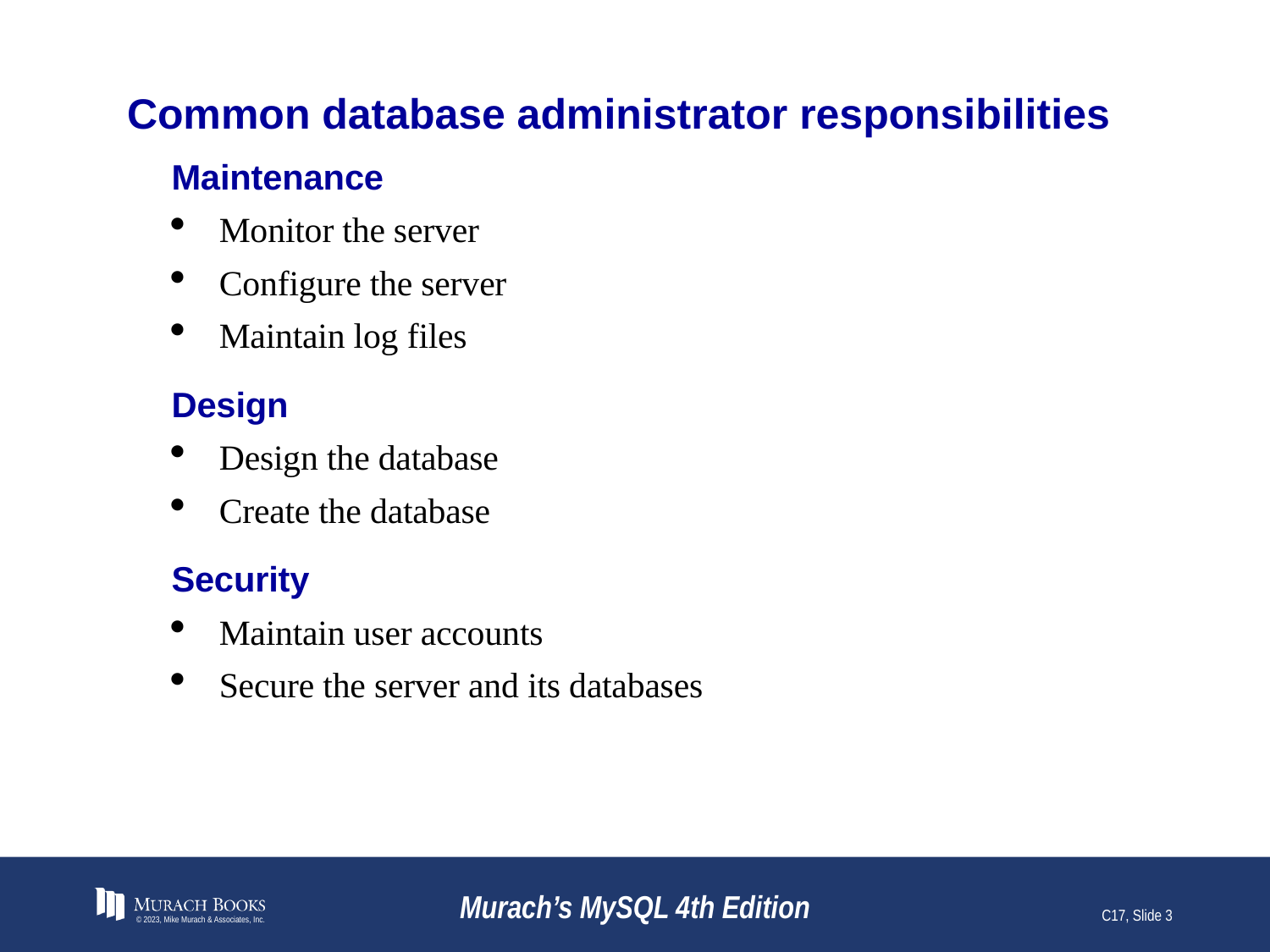

# Common database administrator responsibilities
Maintenance
Monitor the server
Configure the server
Maintain log files
Design
Design the database
Create the database
Security
Maintain user accounts
Secure the server and its databases

© 2023, Mike Murach & Associates, Inc.
Murach’s MySQL 4th Edition

C17, Slide 3